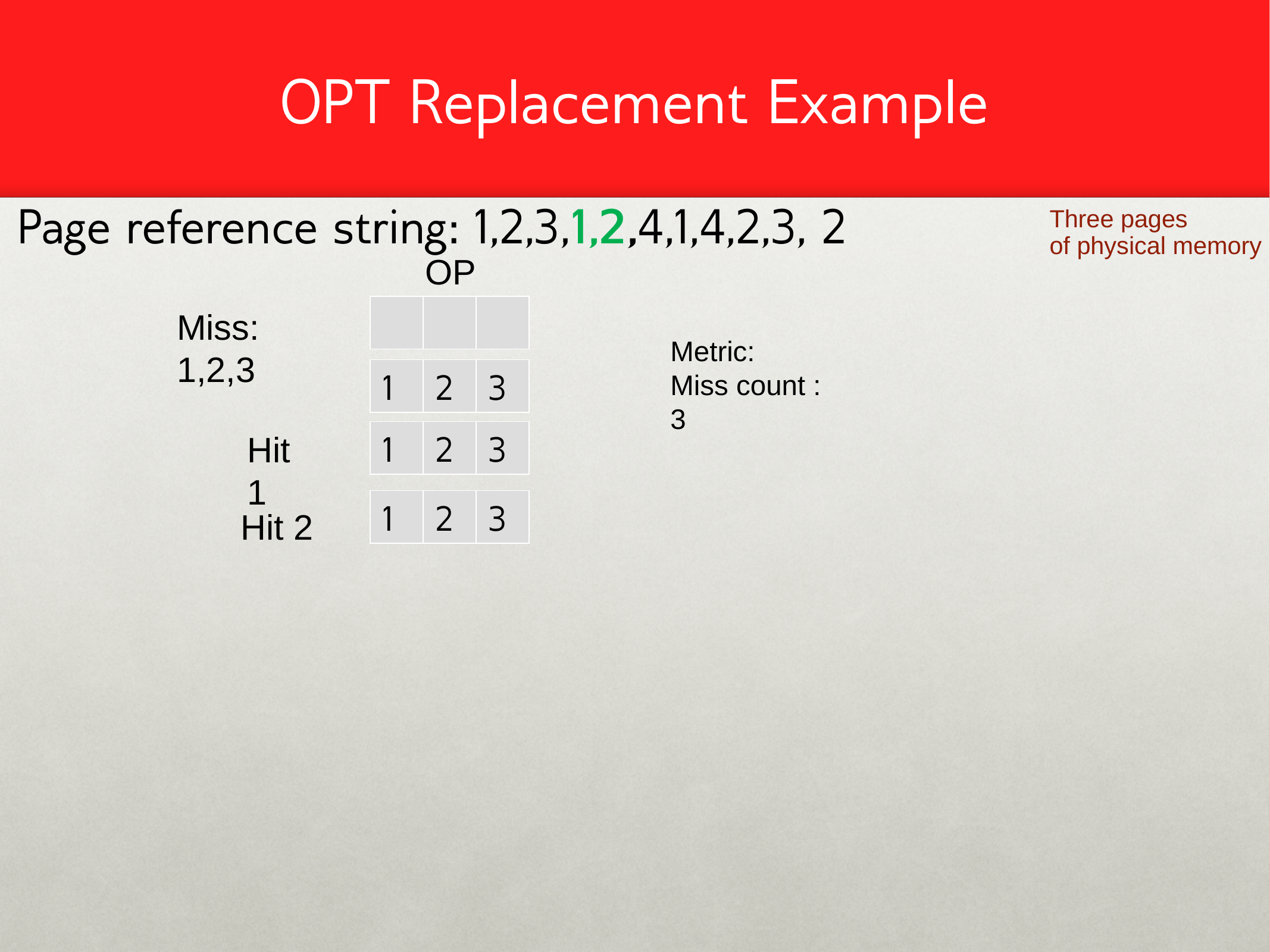

# OPT Replacement Example
Page reference string: 1,2,3,1,2,4,1,4,2,3, 2
Three pages
of physical memory
OPT

Miss: 1,2,3
Metric:
Miss count : 3
1
2
3
Hit 1
1
2
3
1
2
3
Hit 2